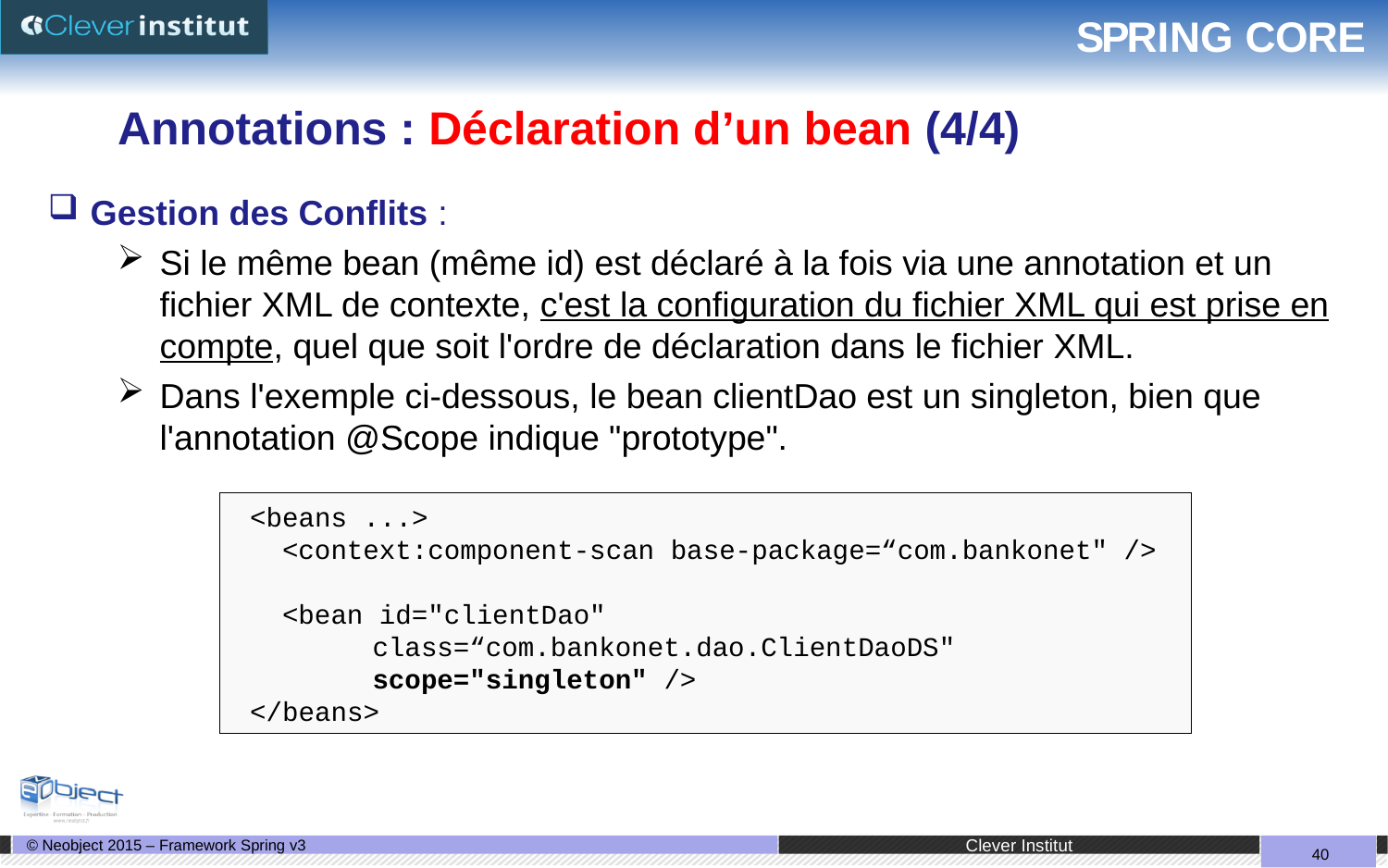

# SPRING CORE
Annotations : Déclaration d’un bean (4/4)

Gestion des Conflits :
Si le même bean (même id) est déclaré à la fois via une annotation et un fichier XML de contexte, c'est la configuration du fichier XML qui est prise en compte, quel que soit l'ordre de déclaration dans le fichier XML.
Dans l'exemple ci-dessous, le bean clientDao est un singleton, bien que l'annotation @Scope indique "prototype".
 <beans ...>
   <context:component-scan base-package=“com.bankonet" />

   <bean id="clientDao"
       	class=“com.bankonet.dao.ClientDaoDS"
       	scope="singleton" />
 </beans>